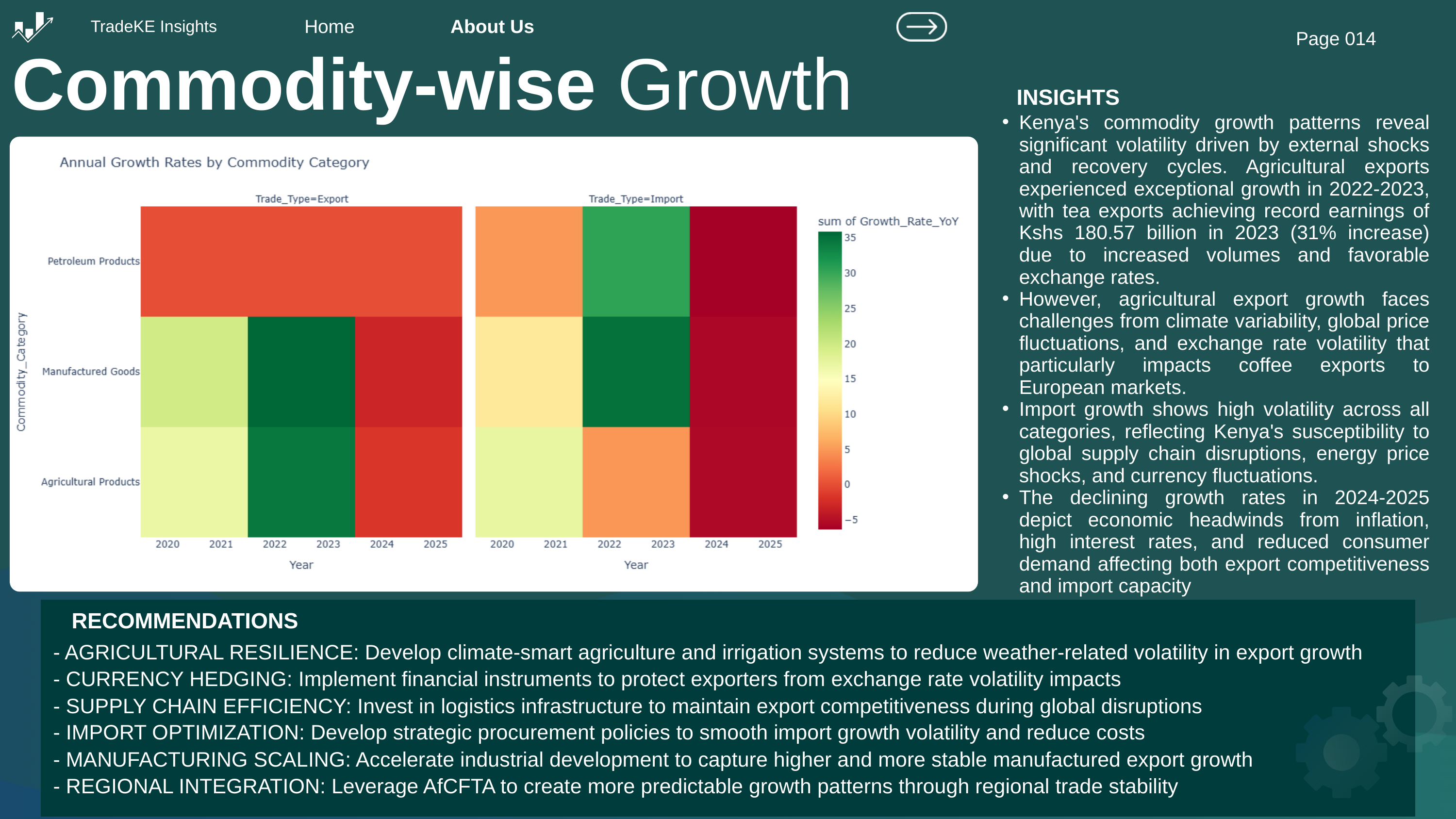

Home
About Us
TradeKE Insights
Page 014
Commodity-wise
Growth
INSIGHTS
Kenya's commodity growth patterns reveal significant volatility driven by external shocks and recovery cycles. Agricultural exports experienced exceptional growth in 2022-2023, with tea exports achieving record earnings of Kshs 180.57 billion in 2023 (31% increase) due to increased volumes and favorable exchange rates.
However, agricultural export growth faces challenges from climate variability, global price fluctuations, and exchange rate volatility that particularly impacts coffee exports to European markets.
Import growth shows high volatility across all categories, reflecting Kenya's susceptibility to global supply chain disruptions, energy price shocks, and currency fluctuations.
The declining growth rates in 2024-2025 depict economic headwinds from inflation, high interest rates, and reduced consumer demand affecting both export competitiveness and import capacity

RECOMMENDATIONS
- AGRICULTURAL RESILIENCE: Develop climate-smart agriculture and irrigation systems to reduce weather-related volatility in export growth
- CURRENCY HEDGING: Implement financial instruments to protect exporters from exchange rate volatility impacts
- SUPPLY CHAIN EFFICIENCY: Invest in logistics infrastructure to maintain export competitiveness during global disruptions
- IMPORT OPTIMIZATION: Develop strategic procurement policies to smooth import growth volatility and reduce costs
- MANUFACTURING SCALING: Accelerate industrial development to capture higher and more stable manufactured export growth
- REGIONAL INTEGRATION: Leverage AfCFTA to create more predictable growth patterns through regional trade stability